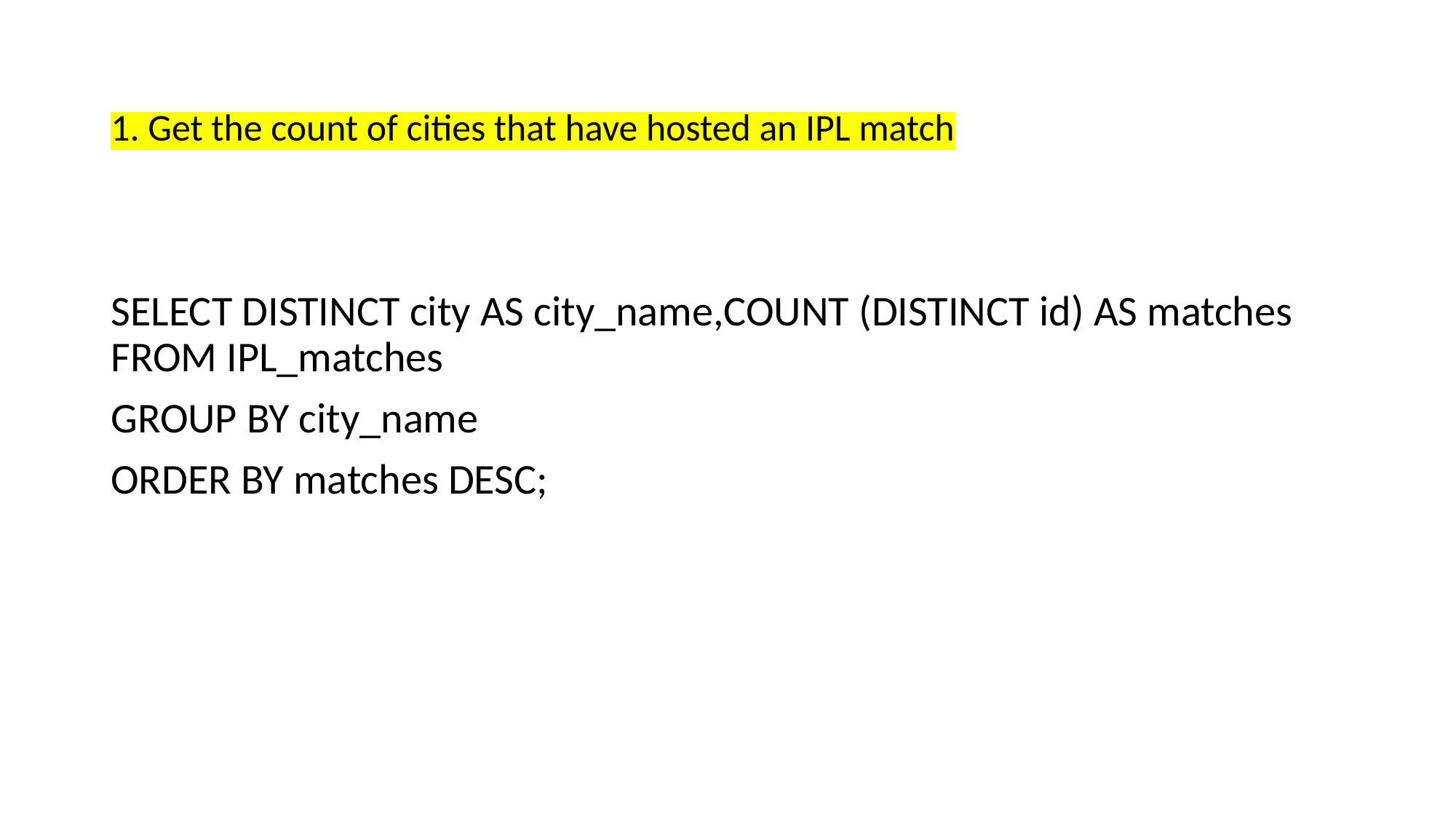

# 1. Get the count of cities that have hosted an IPL match

SELECT DISTINCT city AS city_name,COUNT (DISTINCT id) AS matches FROM IPL_matches
GROUP BY city_name
ORDER BY matches DESC;